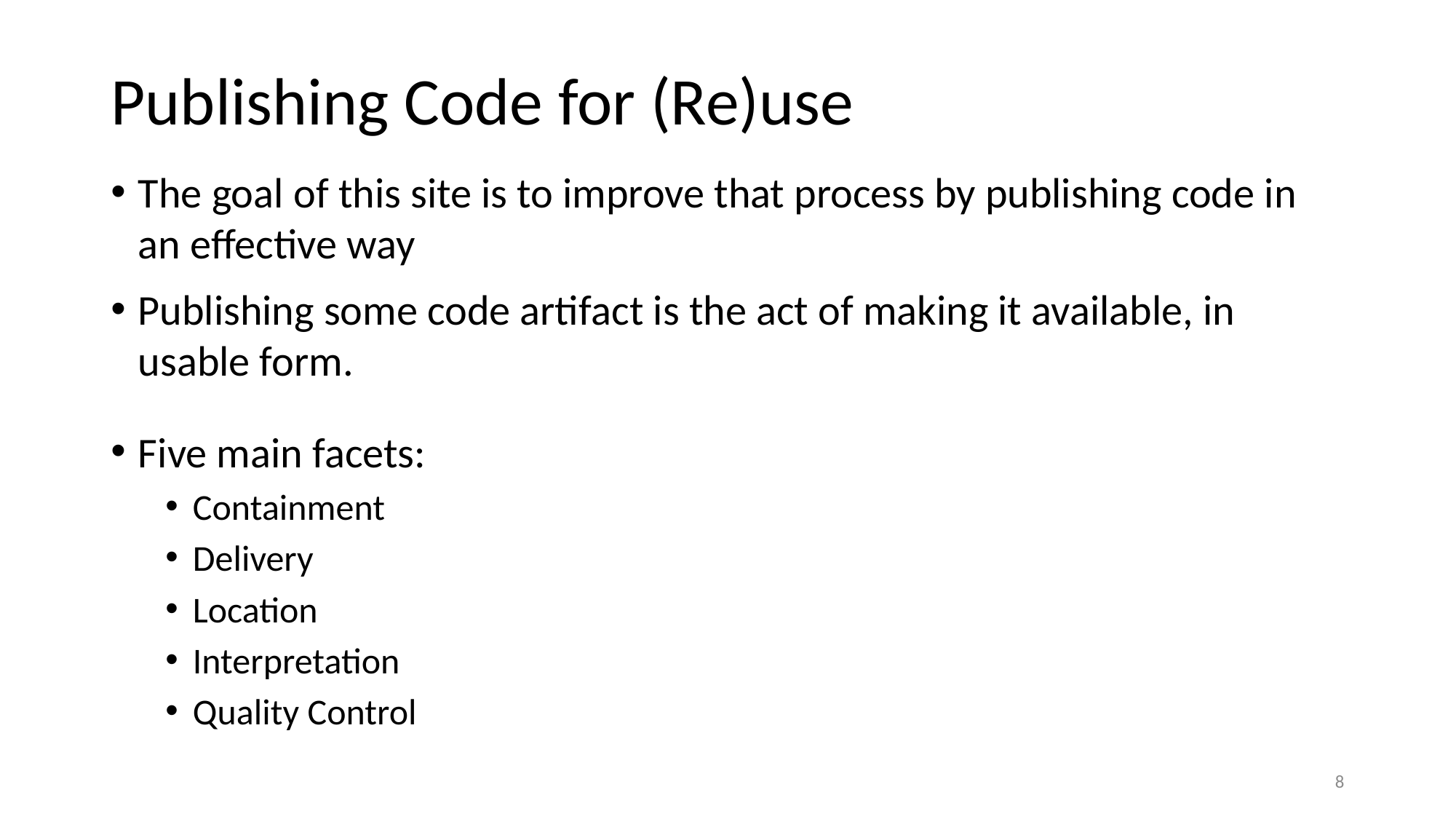

# Publishing Code for (Re)use
The goal of this site is to improve that process by publishing code in an effective way
Publishing some code artifact is the act of making it available, in usable form.
Five main facets:
Containment
Delivery
Location
Interpretation
Quality Control
8